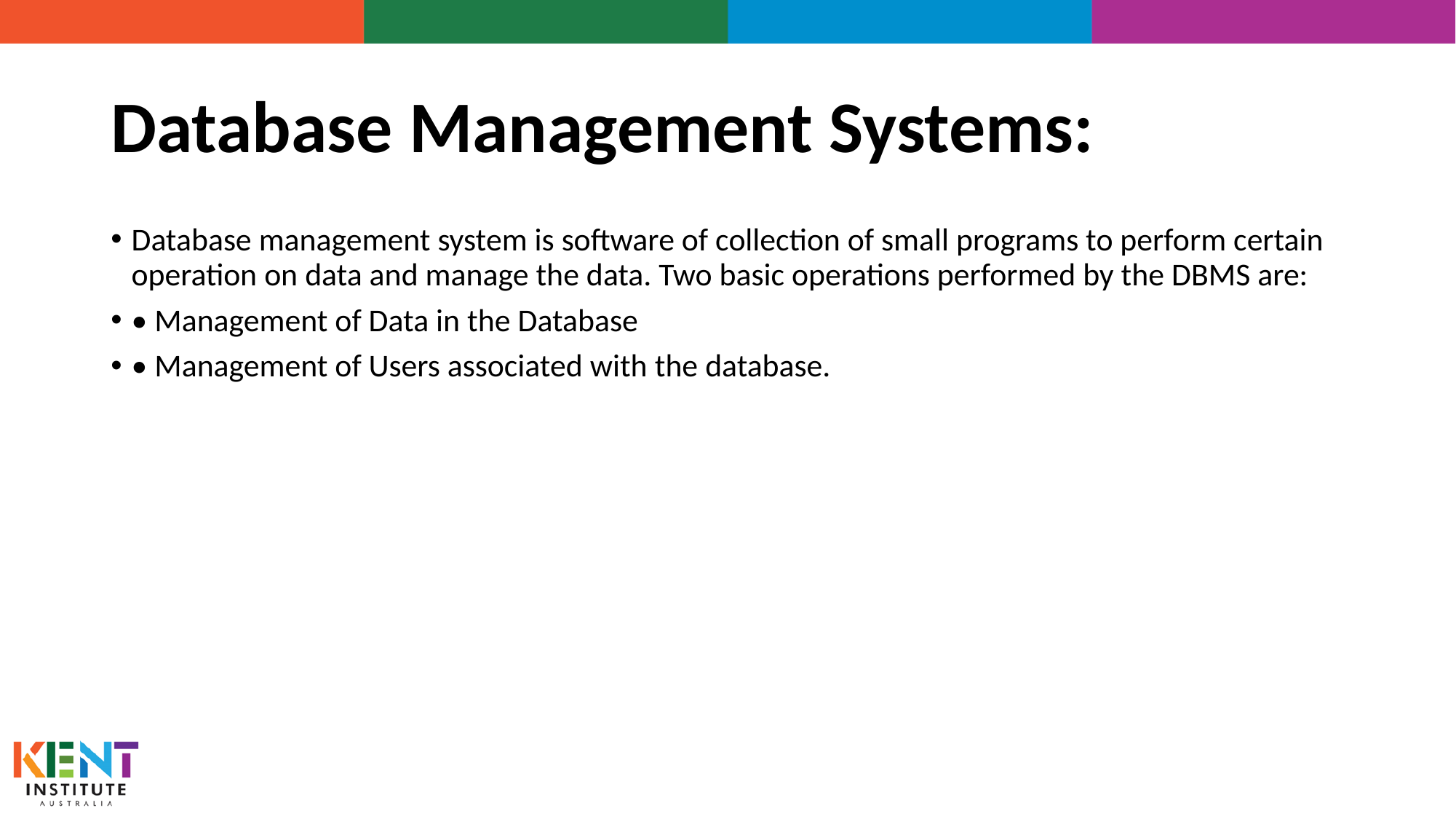

# Database Management Systems:
Database management system is software of collection of small programs to perform certain operation on data and manage the data. Two basic operations performed by the DBMS are:
• Management of Data in the Database
• Management of Users associated with the database.